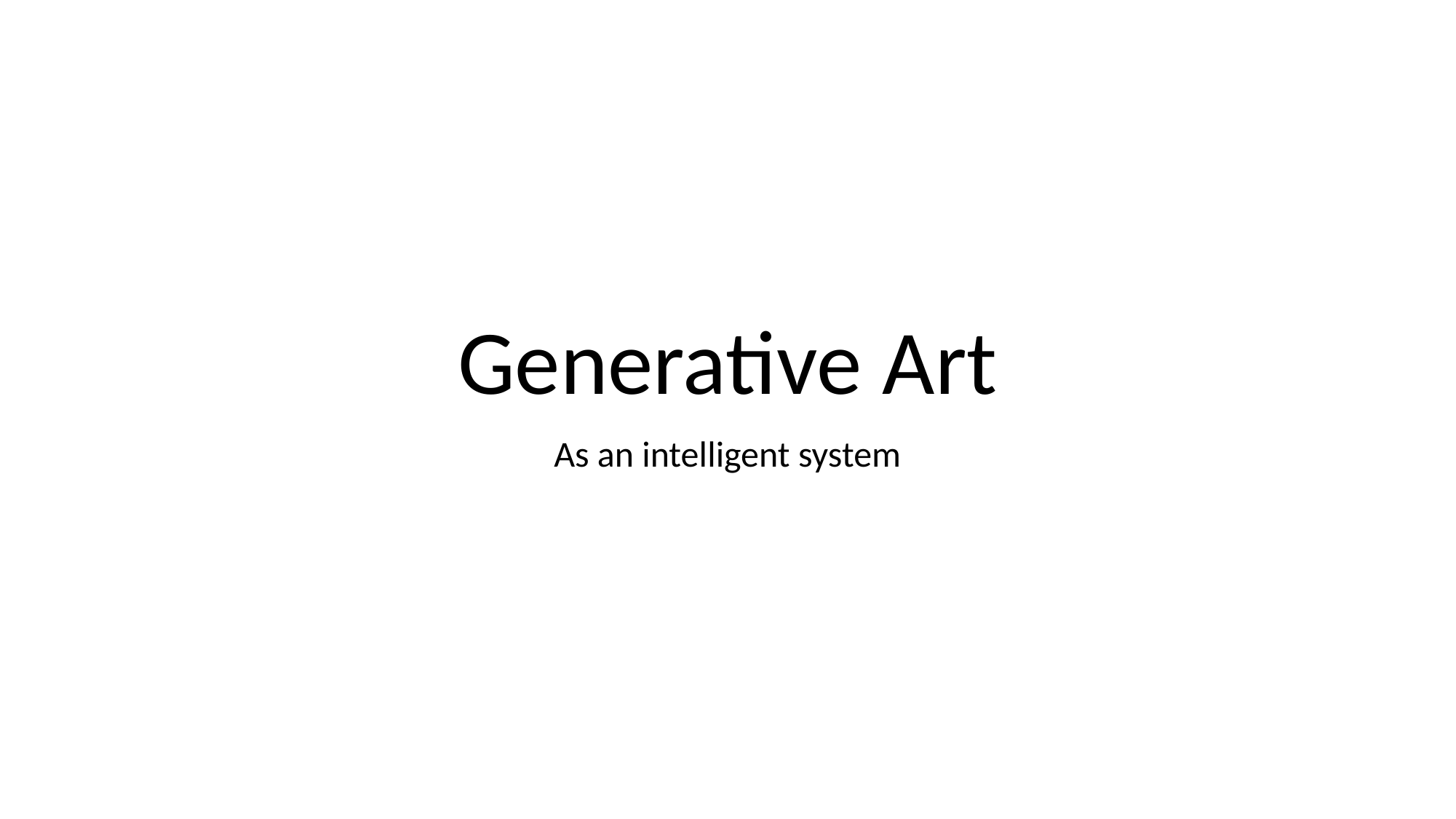

# Generative Art
As an intelligent system